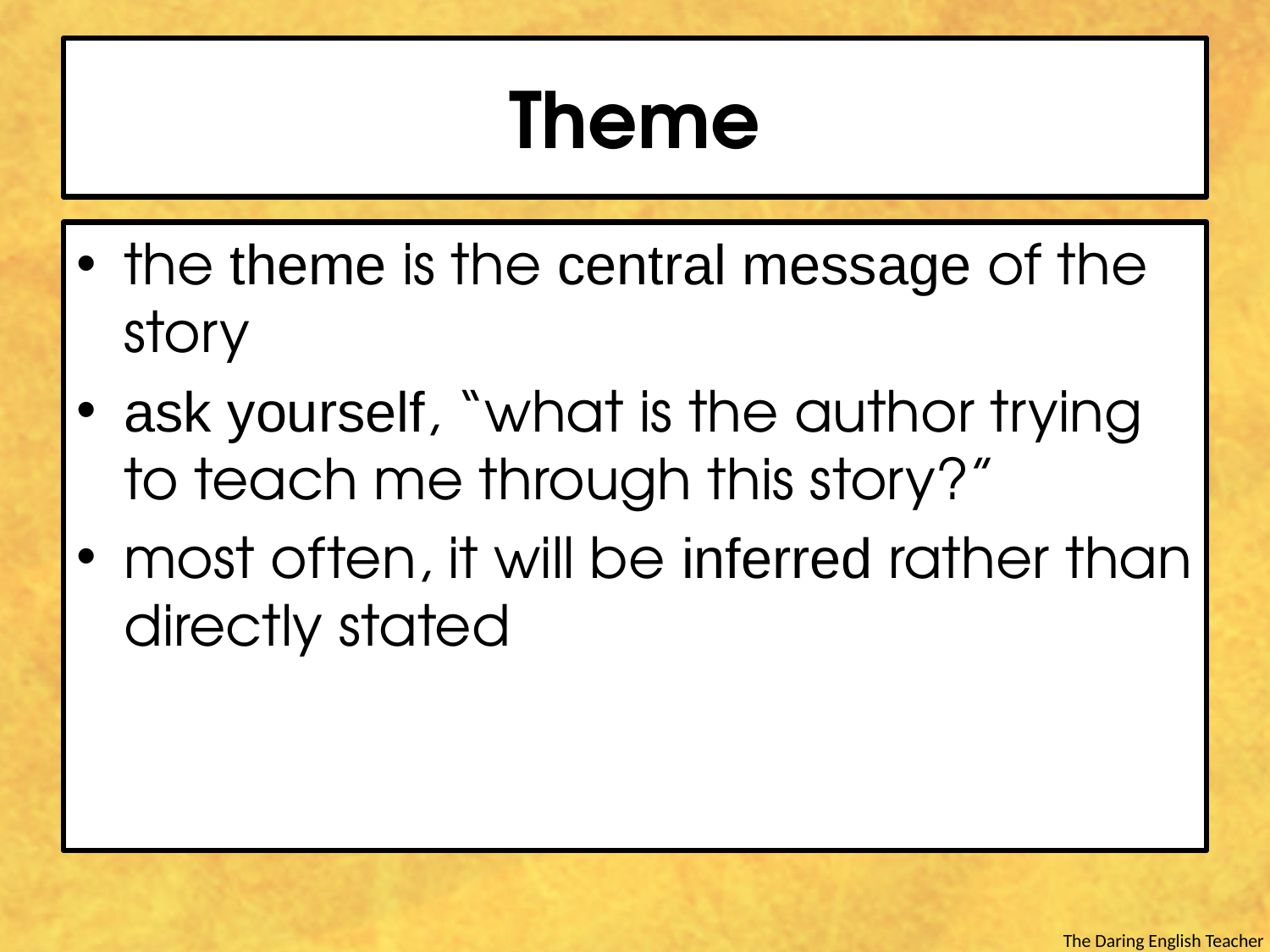

# Theme
the theme is the central message of the story
ask yourself, “what is the author trying to teach me through this story?”
most often, it will be inferred rather than directly stated